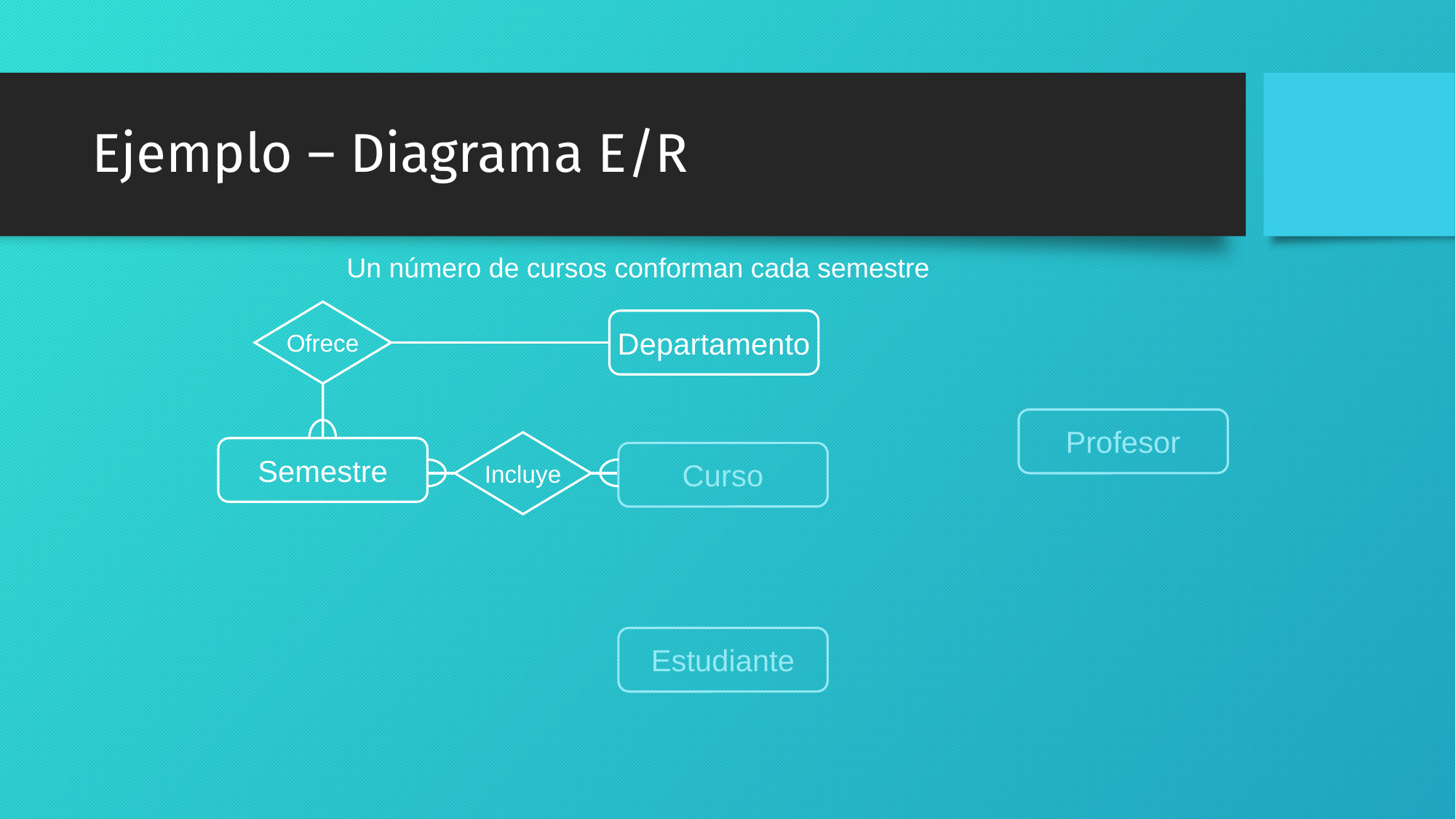

# Ejemplo – Diagrama E/R
Un número de cursos conforman cada semestre
Ofrece
Departamento
Profesor

Incluye
Semestre
Curso

Estudiante